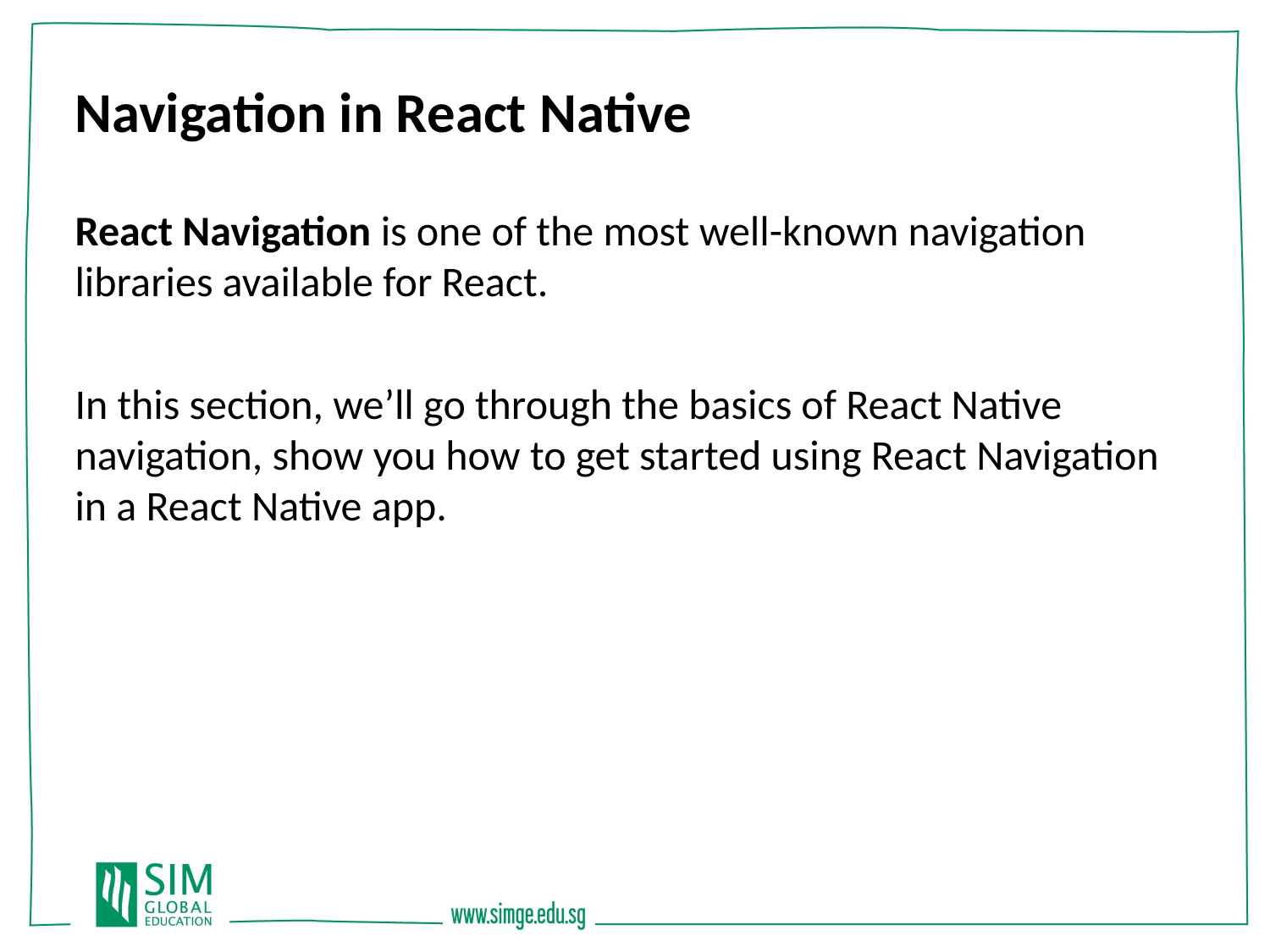

Navigation in React Native
React Navigation is one of the most well-known navigation libraries available for React.

In this section, we’ll go through the basics of React Native navigation, show you how to get started using React Navigation in a React Native app.